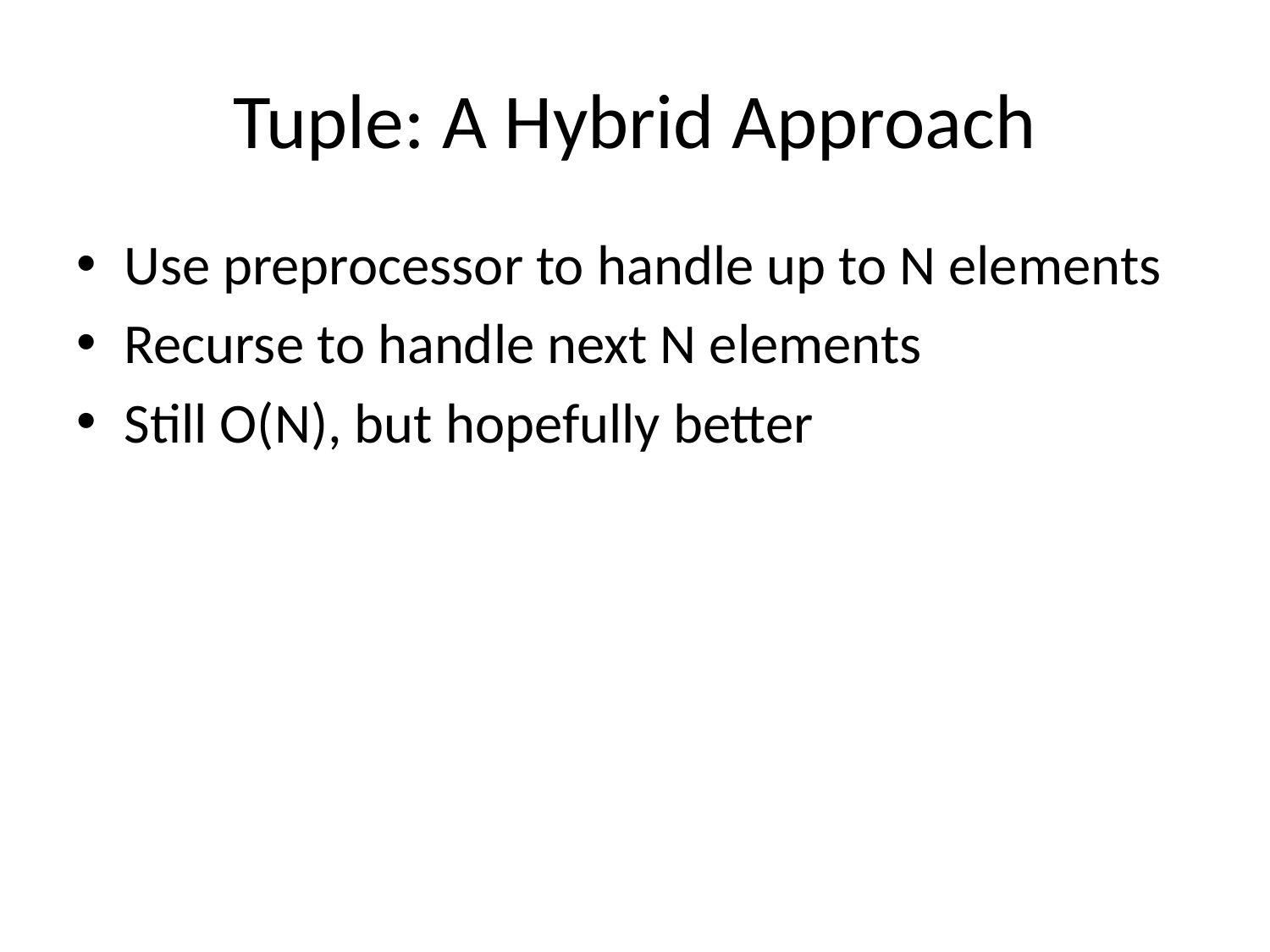

# Tuple: A Hybrid Approach
Use preprocessor to handle up to N elements
Recurse to handle next N elements
Still O(N), but hopefully better